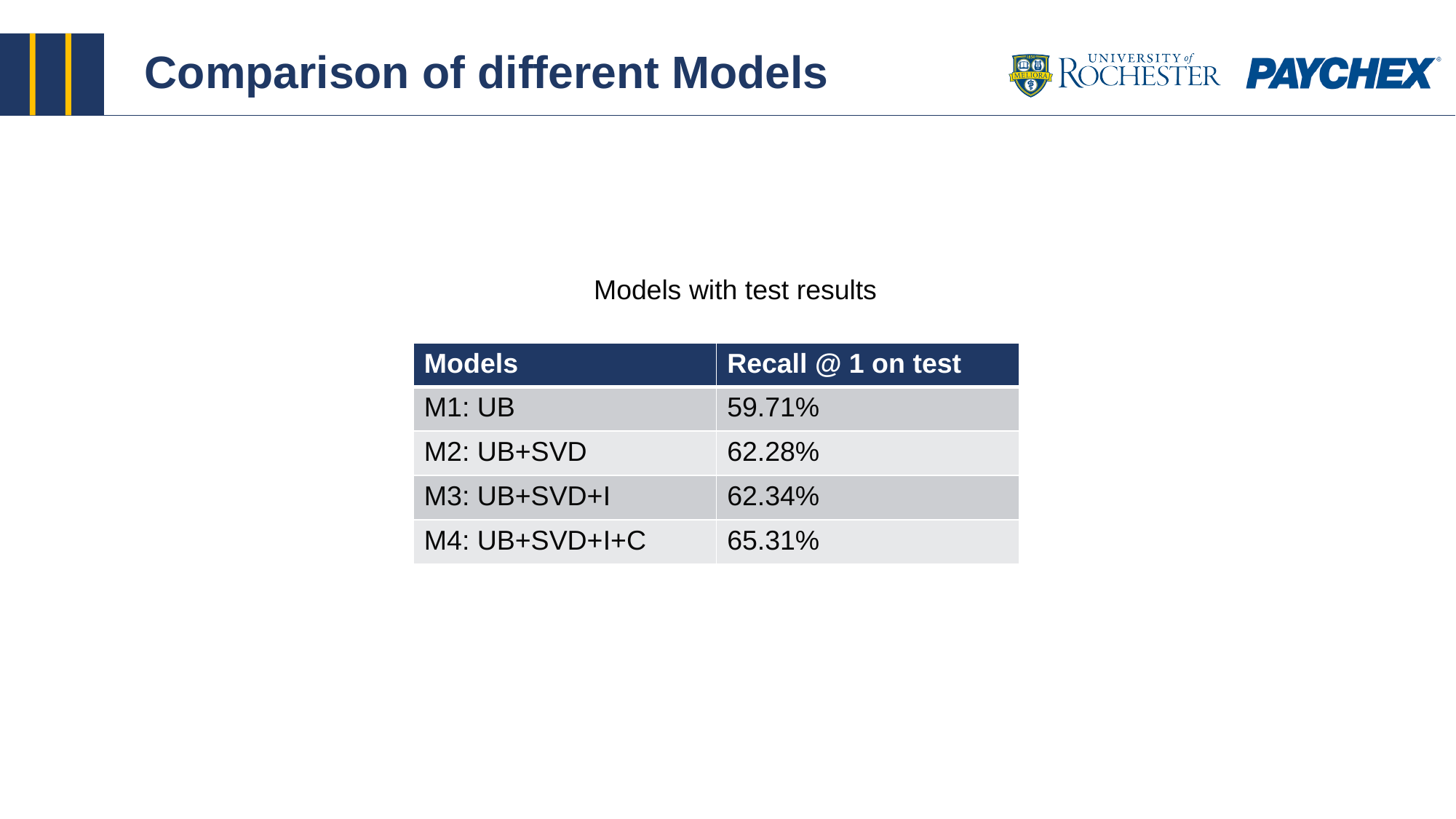

Comparison of different Models
Models with test results
| Models | Recall @ 1 on test |
| --- | --- |
| M1: UB | 59.71% |
| M2: UB+SVD | 62.28% |
| M3: UB+SVD+I | 62.34% |
| M4: UB+SVD+I+C | 65.31% |